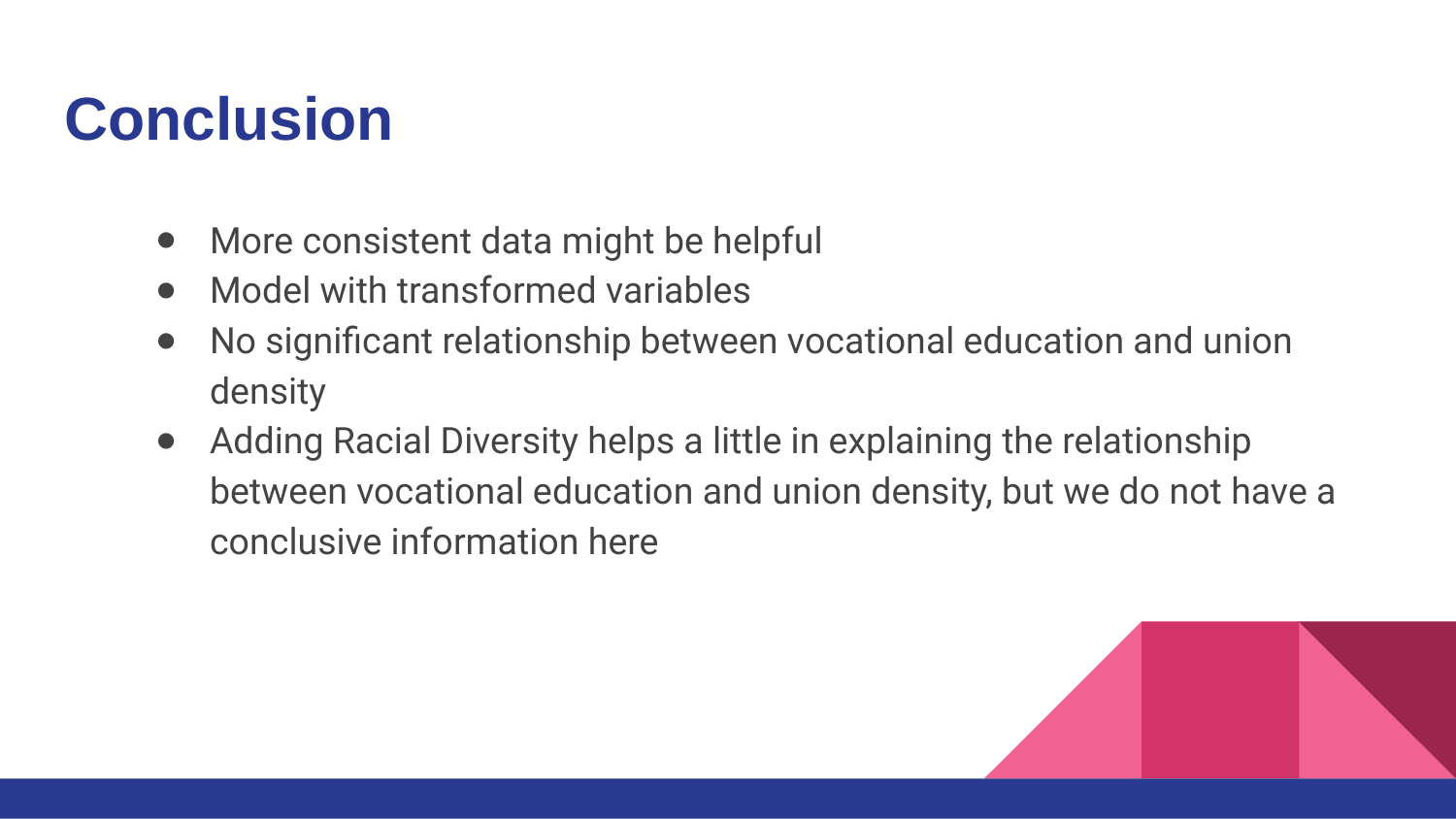

# Conclusion
More consistent data might be helpful
Model with transformed variables
No significant relationship between vocational education and union density
Adding Racial Diversity helps a little in explaining the relationship between vocational education and union density, but we do not have a conclusive information here